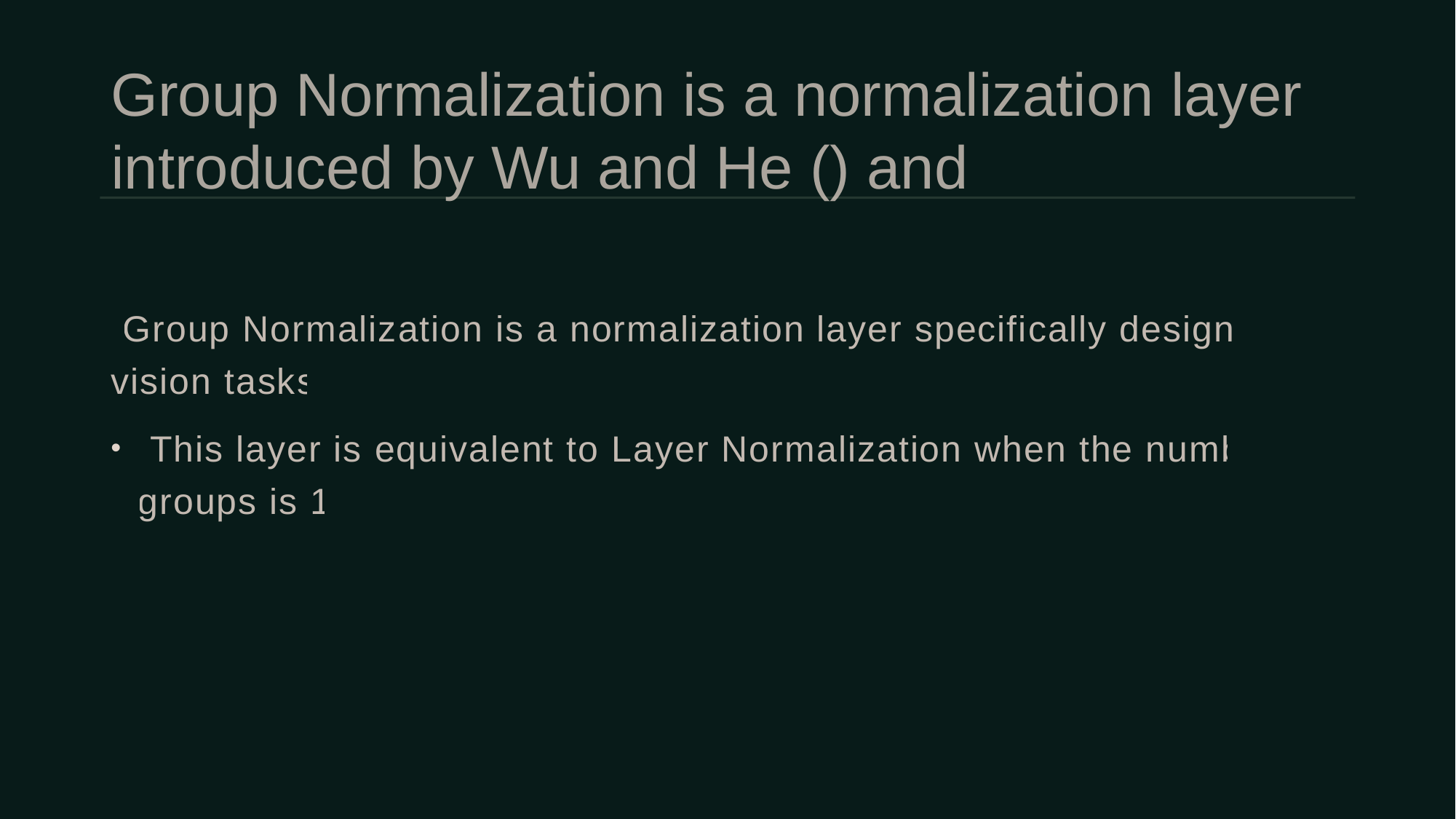

# Group Normalization is a normalization layer introduced by Wu and He () and
 Group Normalization is a normalization layer specifically designed for vision tasks.
 This layer is equivalent to Layer Normalization when the number of groups is 1.